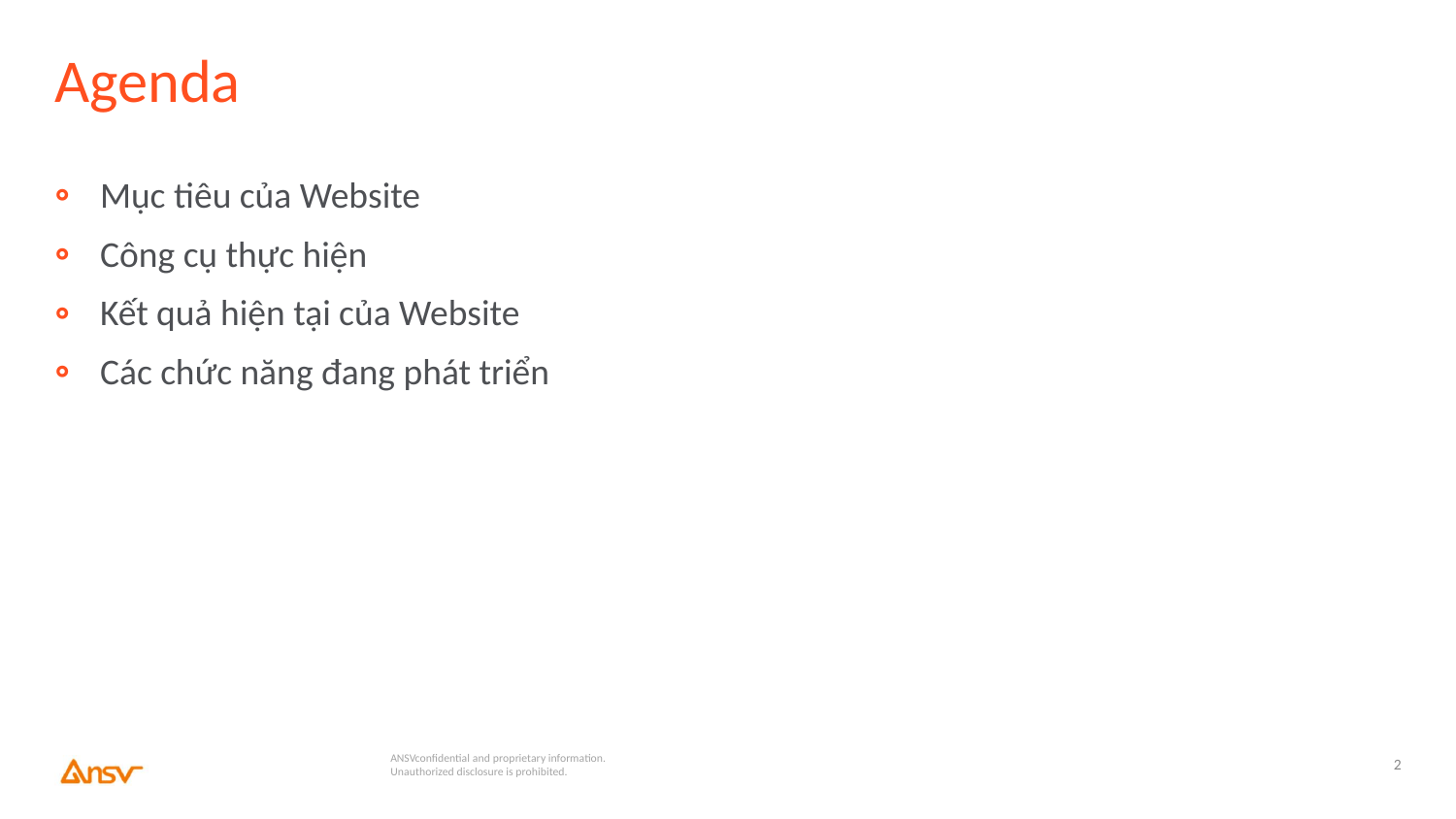

# Agenda
Mục tiêu của Website
Công cụ thực hiện
Kết quả hiện tại của Website
Các chức năng đang phát triển

2
ANSVconfidential and proprietary information. Unauthorized disclosure is prohibited.